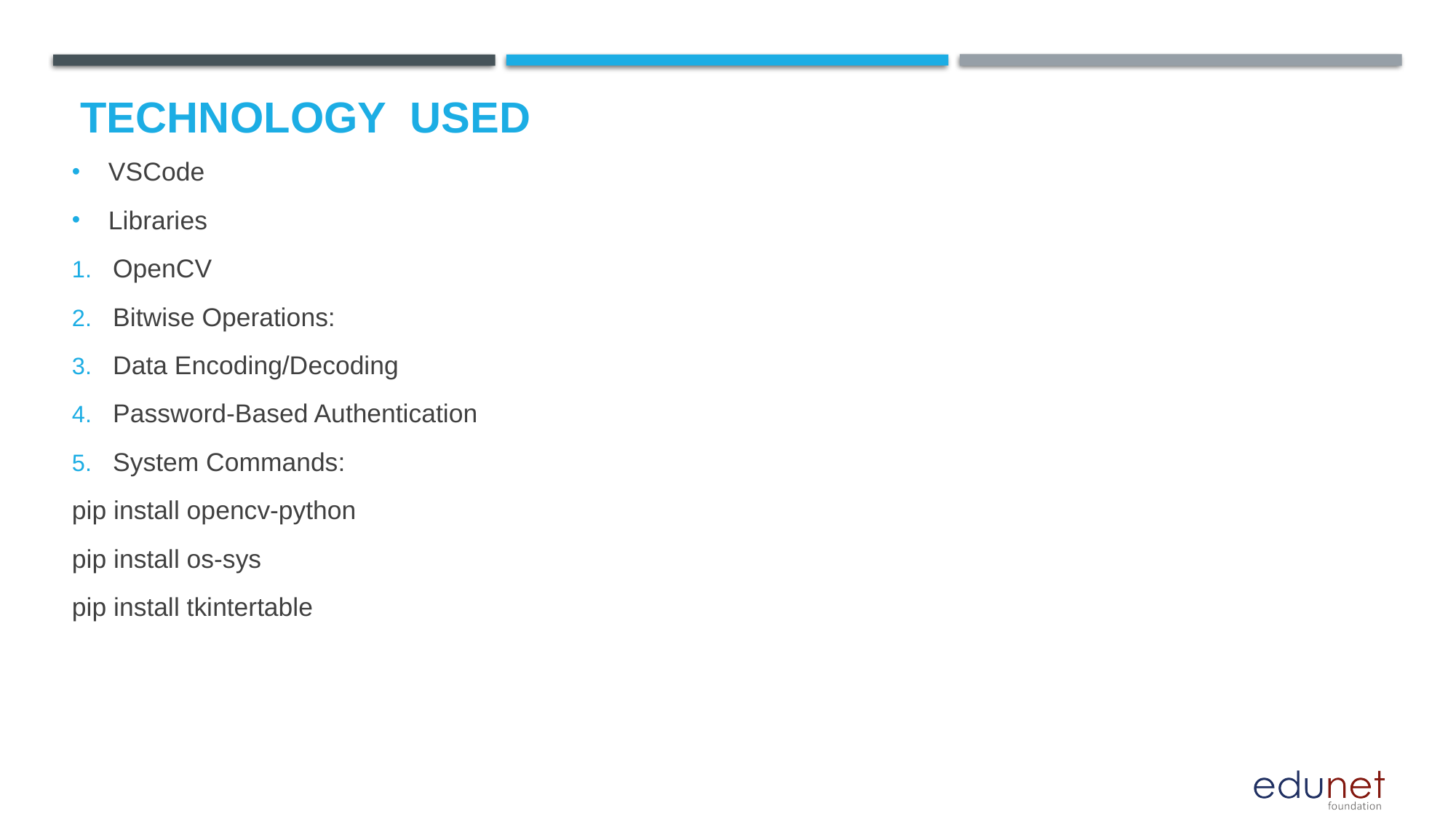

# Technology  used

VSCode
Libraries
OpenCV
Bitwise Operations:
Data Encoding/Decoding
Password-Based Authentication
System Commands:
pip install opencv-python
pip install os-sys
pip install tkintertable